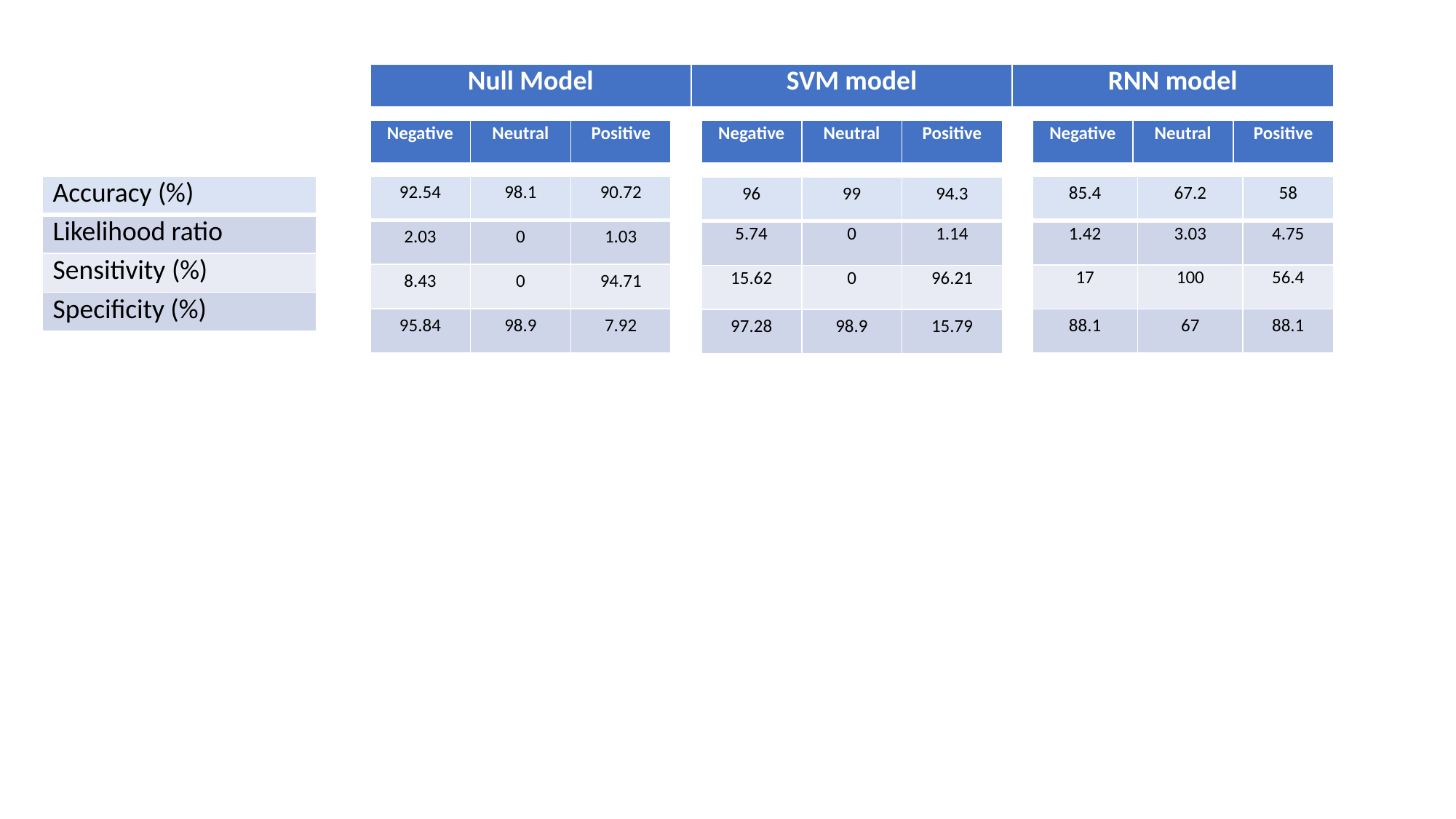

| Null Model | SVM model | RNN model |
| --- | --- | --- |
| Negative | Neutral | Positive |
| --- | --- | --- |
| Negative | Neutral | Positive |
| --- | --- | --- |
| Negative | Neutral | Positive |
| --- | --- | --- |
| Accuracy (%) |
| --- |
| Likelihood ratio |
| Sensitivity (%) |
| Specificity (%) |
| 92.54 | 98.1 | 90.72 |
| --- | --- | --- |
| 2.03 | 0 | 1.03 |
| 8.43 | 0 | 94.71 |
| 95.84 | 98.9 | 7.92 |
| 85.4 | 67.2 | 58 |
| --- | --- | --- |
| 1.42 | 3.03 | 4.75 |
| 17 | 100 | 56.4 |
| 88.1 | 67 | 88.1 |
| 96 | 99 | 94.3 |
| --- | --- | --- |
| 5.74 | 0 | 1.14 |
| 15.62 | 0 | 96.21 |
| 97.28 | 98.9 | 15.79 |